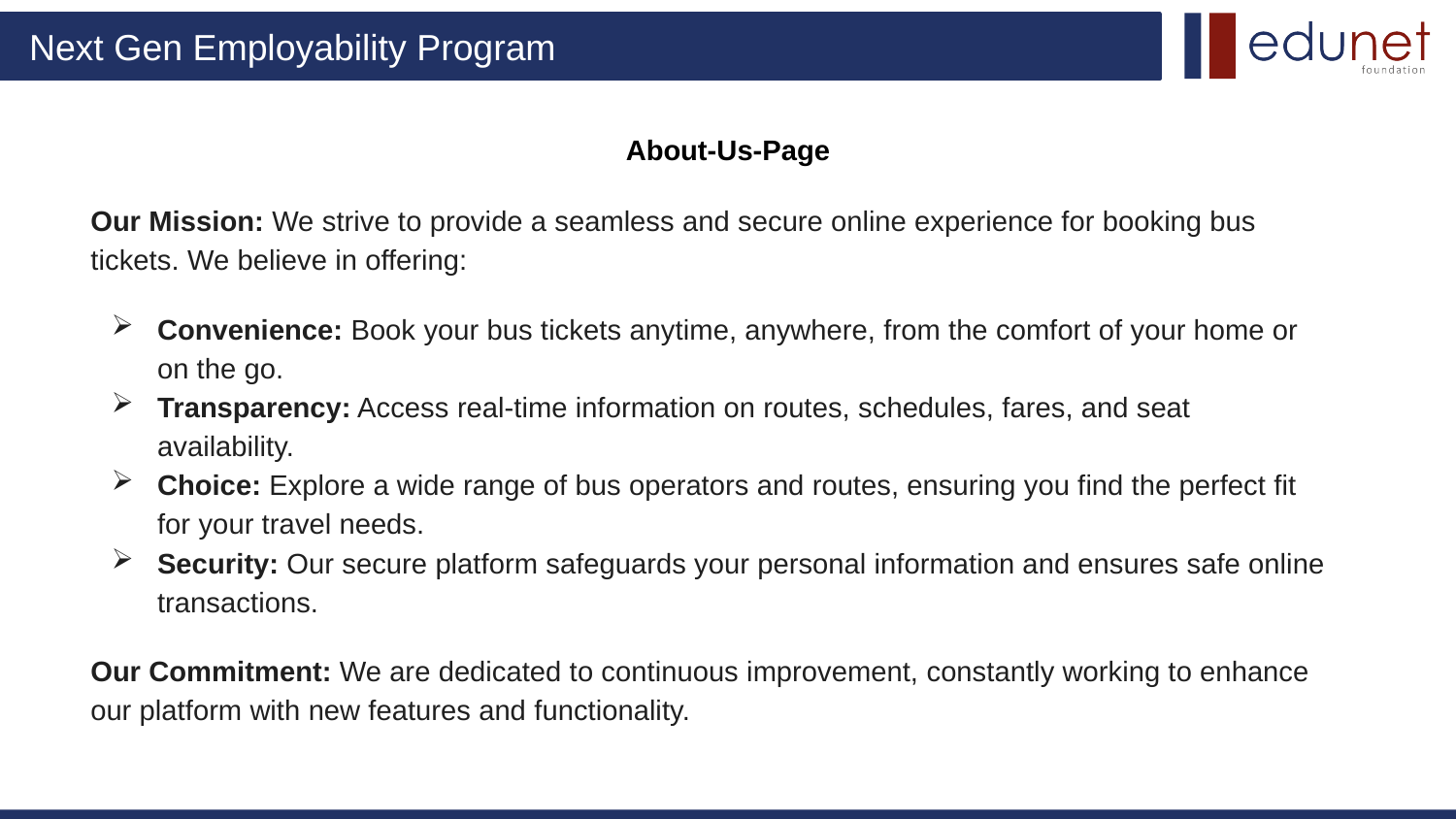

# About-Us-Page

Our Mission: We strive to provide a seamless and secure online experience for booking bus tickets. We believe in offering:
Convenience: Book your bus tickets anytime, anywhere, from the comfort of your home or on the go.
Transparency: Access real-time information on routes, schedules, fares, and seat availability.
Choice: Explore a wide range of bus operators and routes, ensuring you find the perfect fit for your travel needs.
Security: Our secure platform safeguards your personal information and ensures safe online transactions.
Our Commitment: We are dedicated to continuous improvement, constantly working to enhance our platform with new features and functionality.